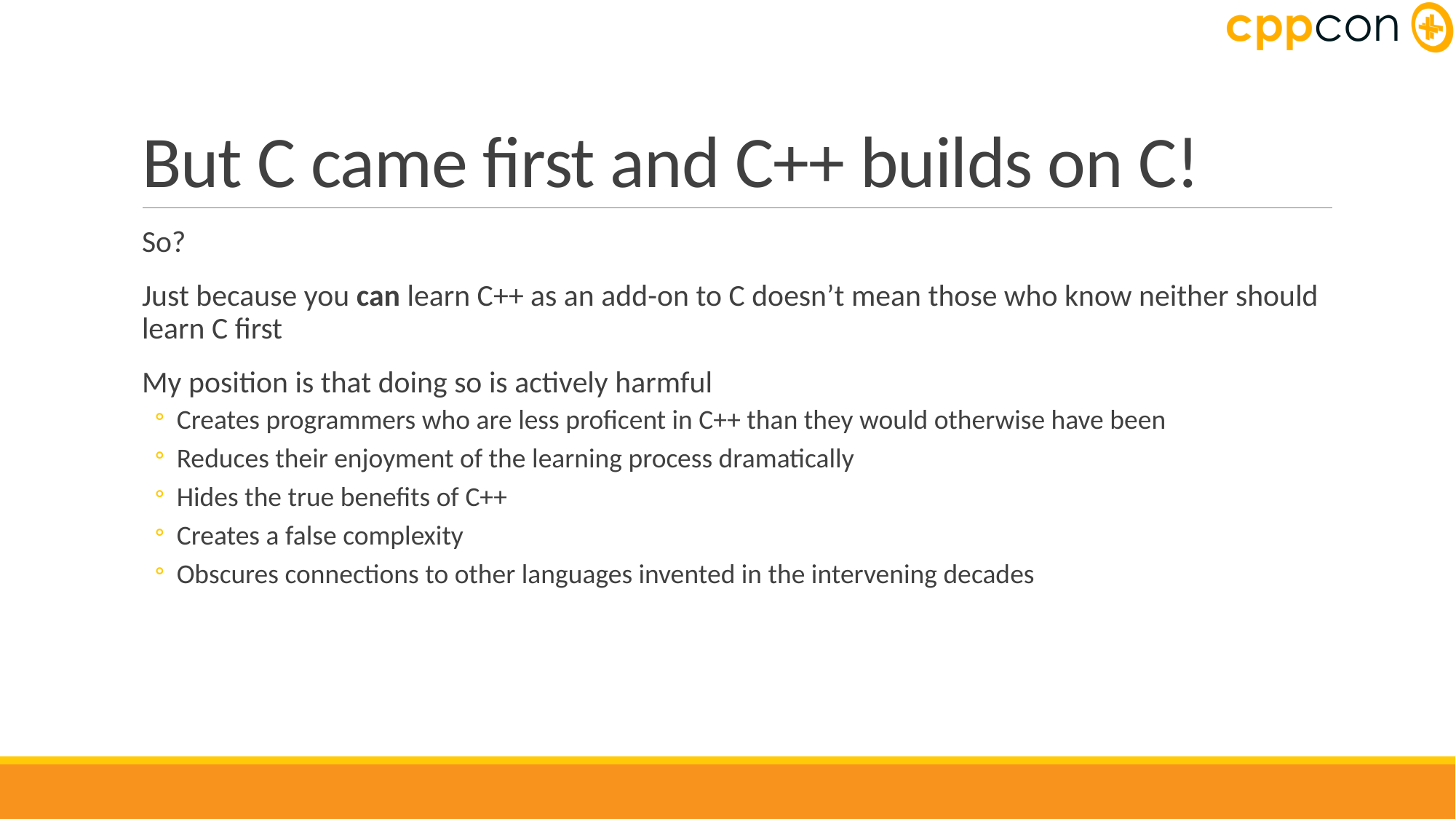

# But C came first and C++ builds on C!
So?
Just because you can learn C++ as an add-on to C doesn’t mean those who know neither should learn C first
My position is that doing so is actively harmful
Creates programmers who are less proficent in C++ than they would otherwise have been
Reduces their enjoyment of the learning process dramatically
Hides the true benefits of C++
Creates a false complexity
Obscures connections to other languages invented in the intervening decades